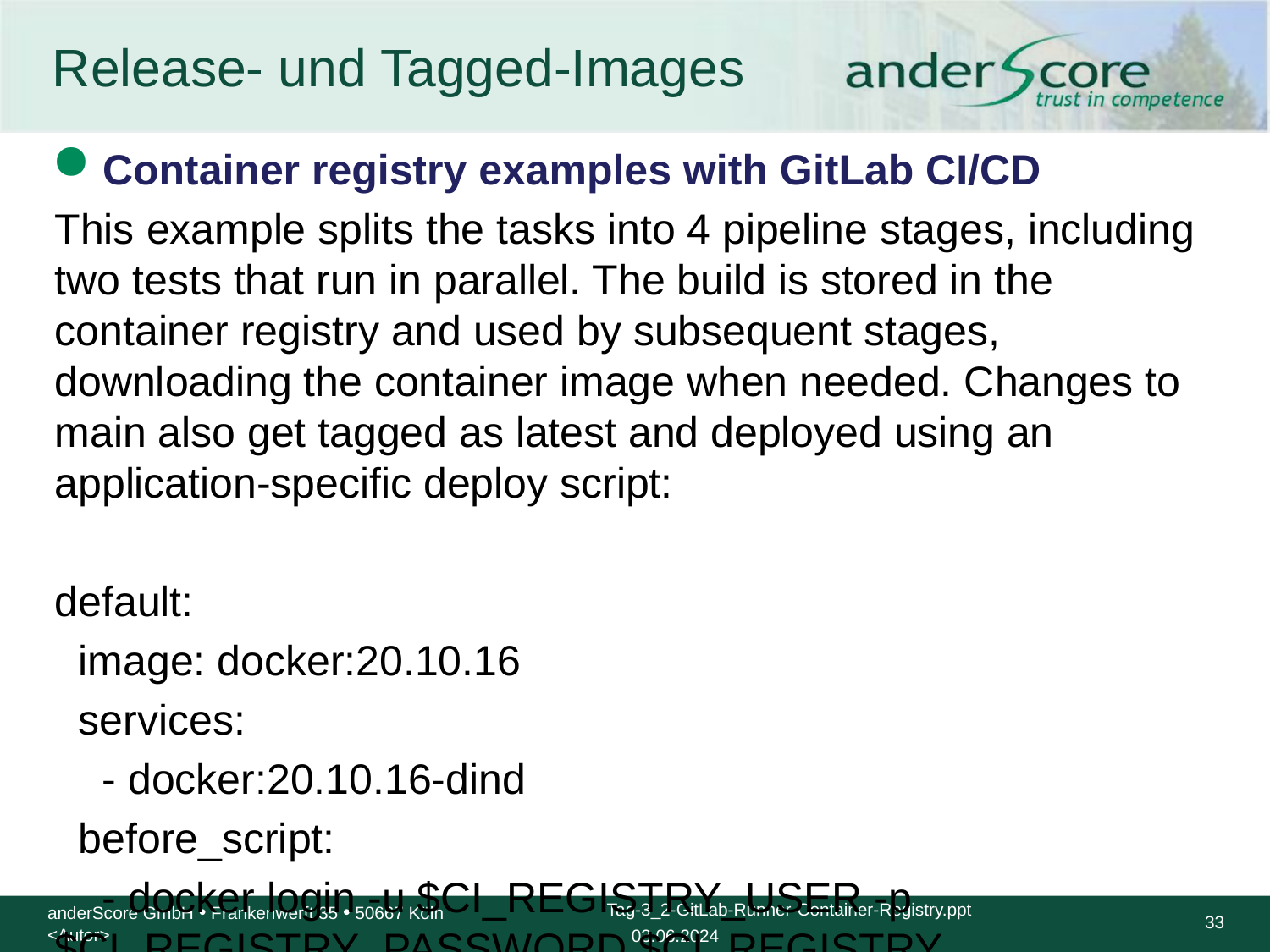

# Release- und Tagged-Images
Container registry examples with GitLab CI/CD
This example splits the tasks into 4 pipeline stages, including two tests that run in parallel. The build is stored in the container registry and used by subsequent stages, downloading the container image when needed. Changes to main also get tagged as latest and deployed using an application-specific deploy script:

default:
  image: docker:20.10.16
  services:
    - docker:20.10.16-dind
  before_script:
    - docker login -u $CI_REGISTRY_USER -p $CI_REGISTRY_PASSWORD $CI_REGISTRY

stages:
  - build
  - test
  - release
  - deploy

variables:
  # Use TLS https://docs.gitlab.com/ee/ci/docker/using_docker_build.html#tls-enabled
  DOCKER_HOST: tcp://docker:2376
  DOCKER_TLS_CERTDIR: "/certs"
  CONTAINER_TEST_IMAGE: $CI_REGISTRY_IMAGE:$CI_COMMIT_REF_SLUG
  CONTAINER_RELEASE_IMAGE: $CI_REGISTRY_IMAGE:latest

build:
  stage: build
  script:
    - docker build --pull -t $CONTAINER_TEST_IMAGE .
    - docker push $CONTAINER_TEST_IMAGE

test1:
  stage: test
  script:
    - docker pull $CONTAINER_TEST_IMAGE
    - docker run $CONTAINER_TEST_IMAGE /script/to/run/tests

test2:
  stage: test
  script:
    - docker pull $CONTAINER_TEST_IMAGE
    - docker run $CONTAINER_TEST_IMAGE /script/to/run/another/test

release-image:
  stage: release
  script:
    - docker pull $CONTAINER_TEST_IMAGE
    - docker tag $CONTAINER_TEST_IMAGE $CONTAINER_RELEASE_IMAGE
    - docker push $CONTAINER_RELEASE_IMAGE
  only:
    - main

deploy:
  stage: deploy
  script:
    - ./deploy.sh
  only:
    - main
  environment: production